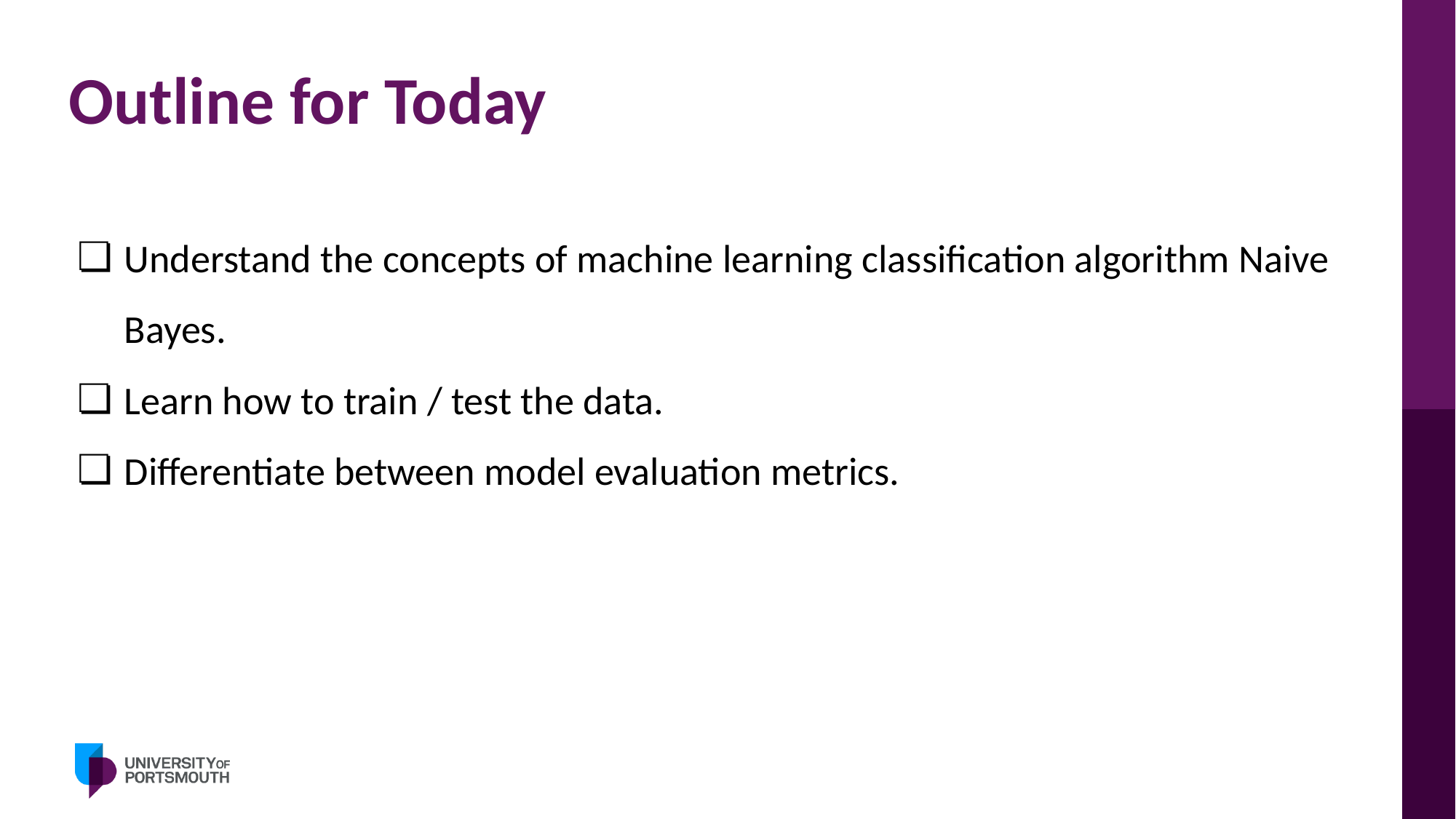

# Outline for Today
Understand the concepts of machine learning classification algorithm Naive Bayes.
Learn how to train / test the data.
Differentiate between model evaluation metrics.